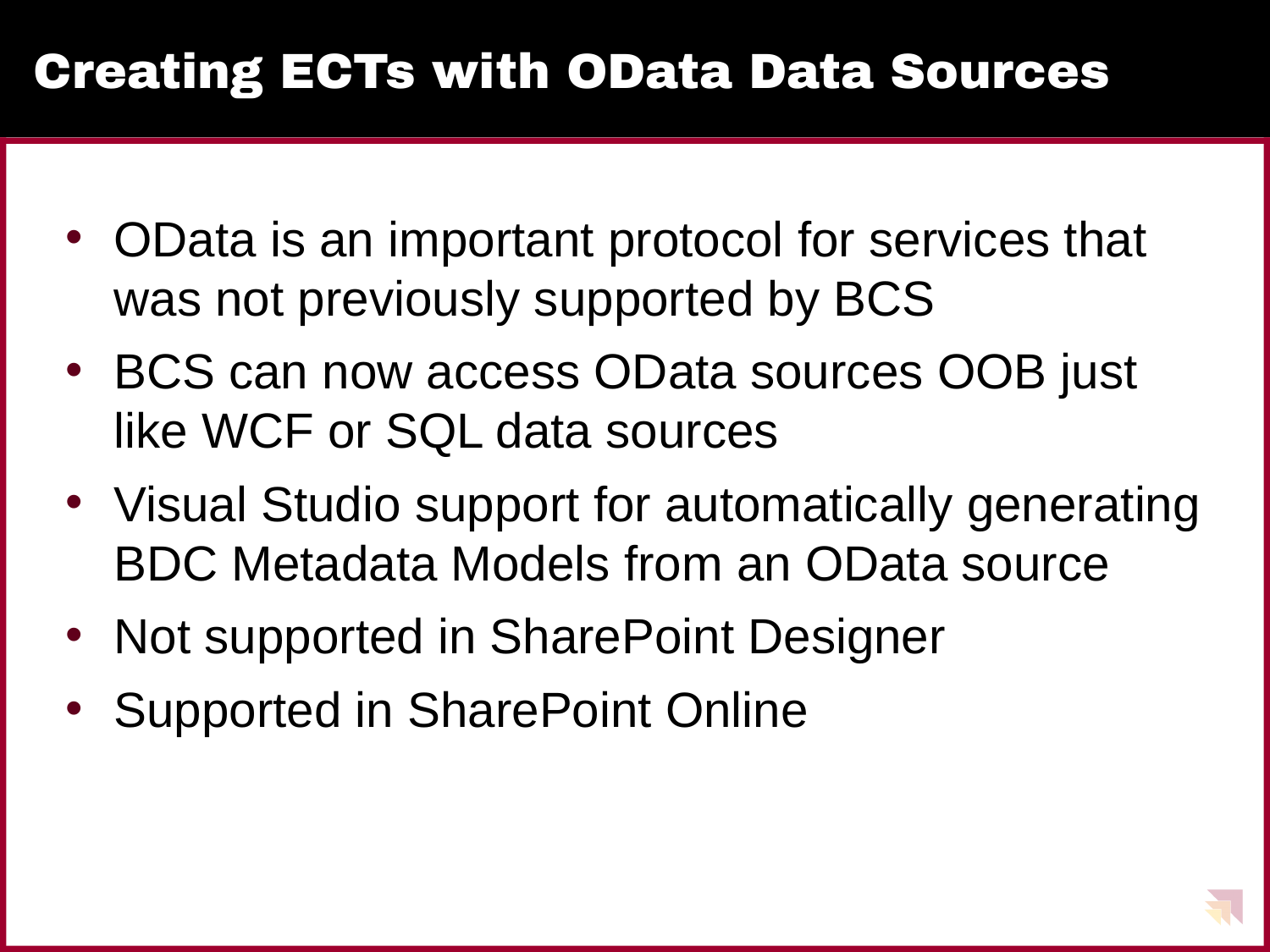

# Creating ECTs with OData Data Sources
OData is an important protocol for services that was not previously supported by BCS
BCS can now access OData sources OOB just like WCF or SQL data sources
Visual Studio support for automatically generating BDC Metadata Models from an OData source
Not supported in SharePoint Designer
Supported in SharePoint Online